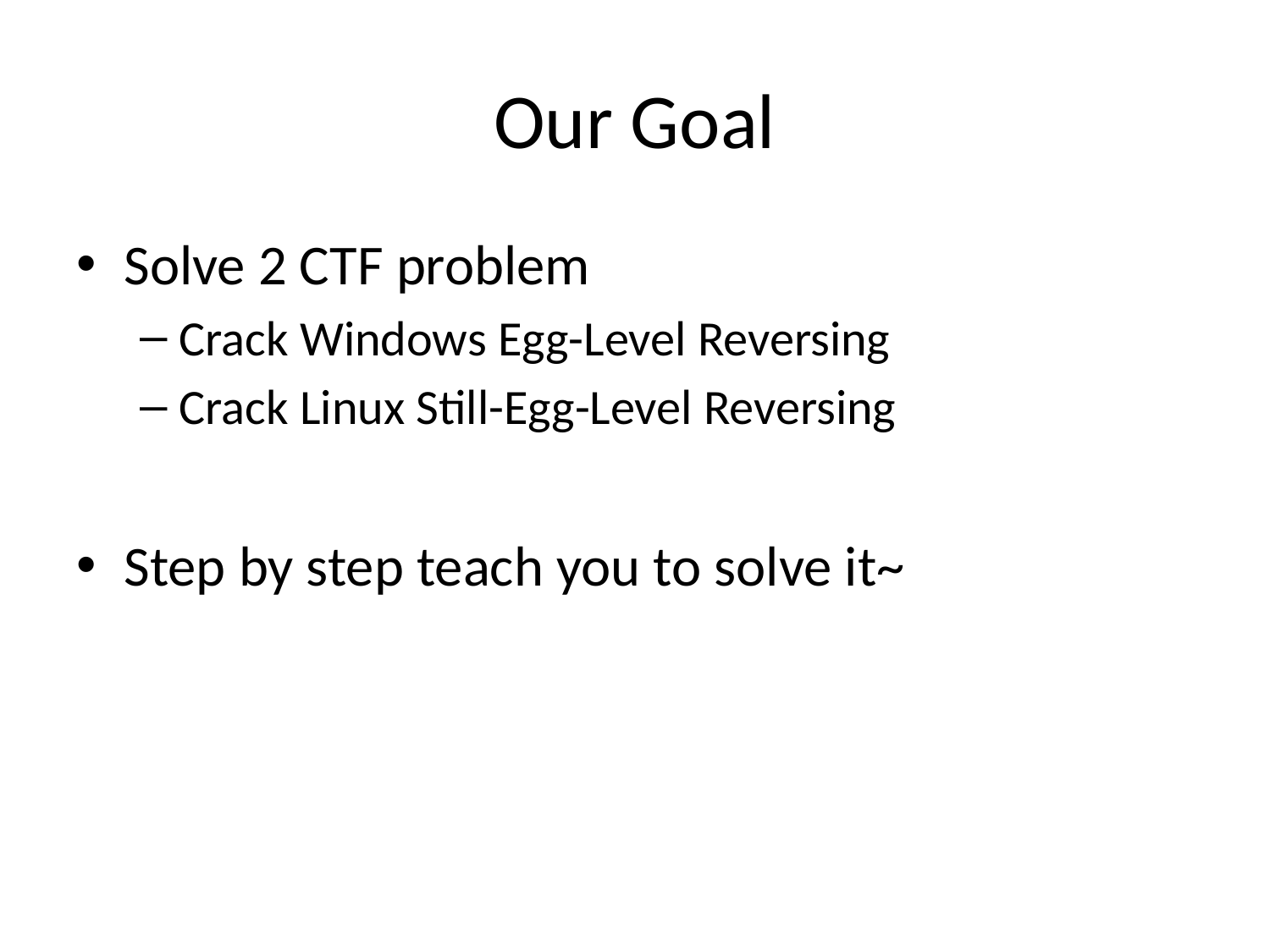

# Our Goal
Solve 2 CTF problem
Crack Windows Egg-Level Reversing
Crack Linux Still-Egg-Level Reversing

Step by step teach you to solve it~